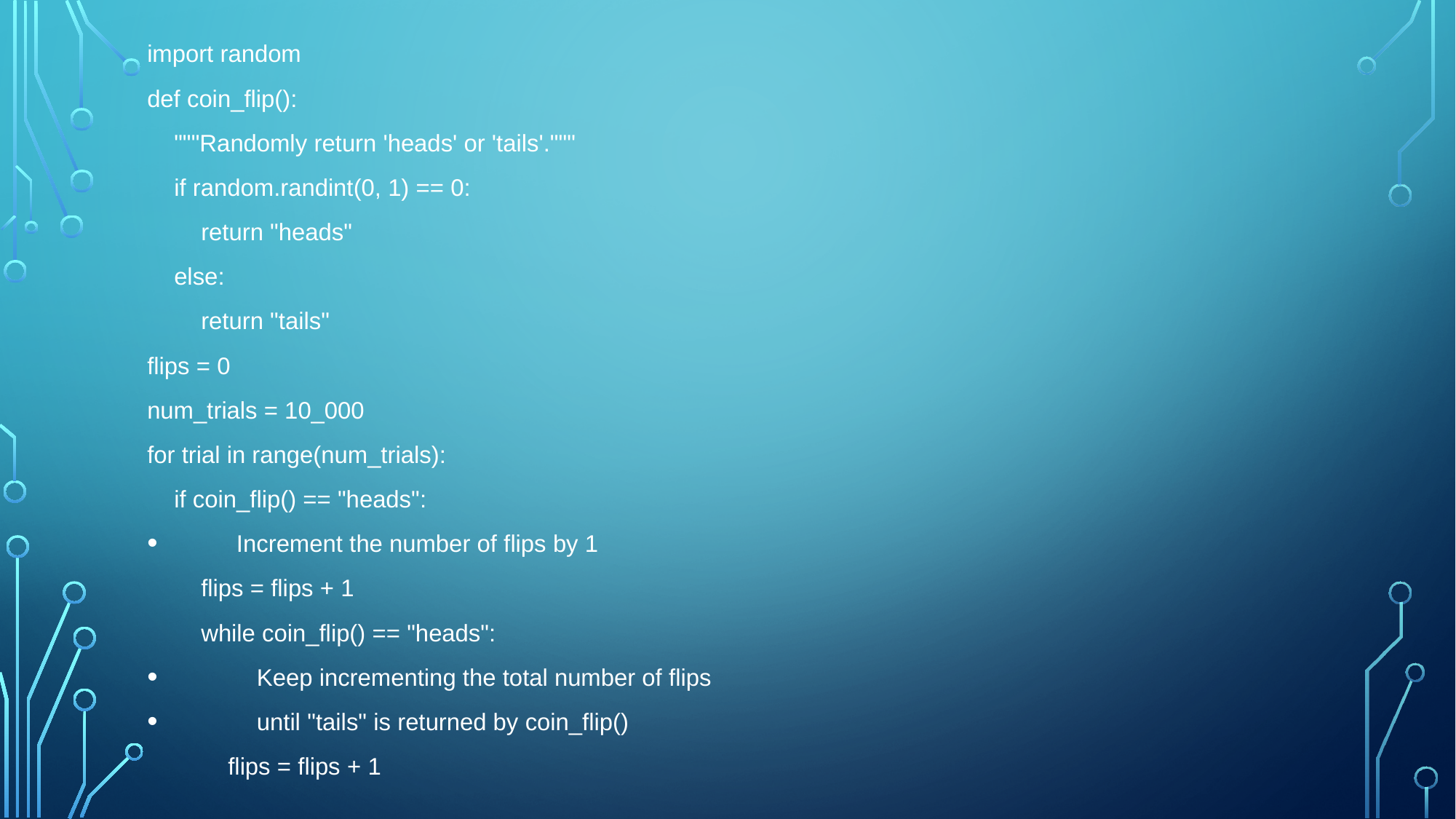

import random
def coin_flip():
    """Randomly return 'heads' or 'tails'."""
    if random.randint(0, 1) == 0:
        return "heads"
    else:
        return "tails"
flips = 0
num_trials = 10_000
for trial in range(num_trials):
    if coin_flip() == "heads":
         Increment the number of flips by 1
        flips = flips + 1
        while coin_flip() == "heads":
            Keep incrementing the total number of flips
            until "tails" is returned by coin_flip()
            flips = flips + 1